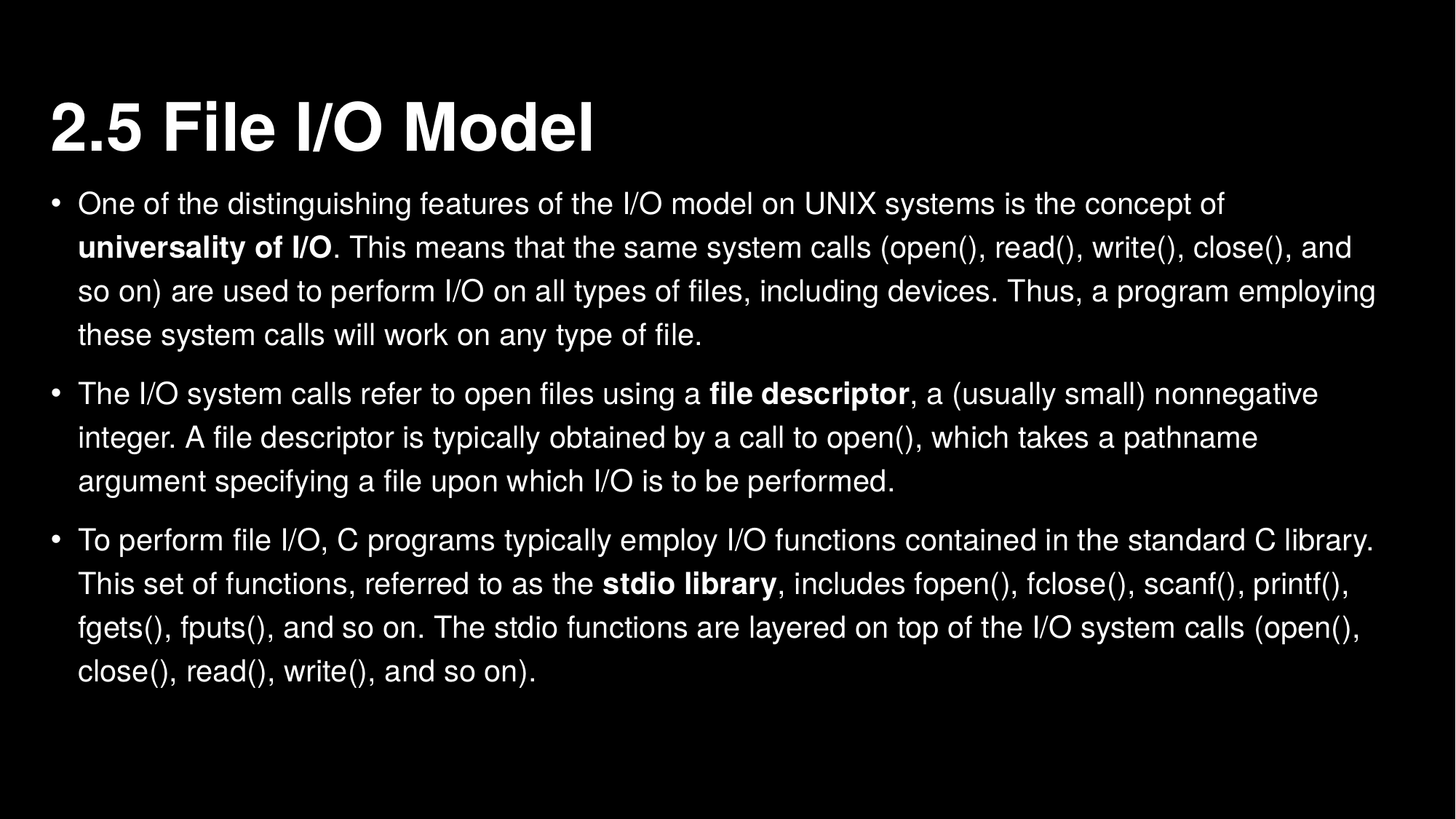

# 2.5 File I/O Model
One of the distinguishing features of the I/O model on UNIX systems is the concept of universality of I/O. This means that the same system calls (open(), read(), write(), close(), and so on) are used to perform I/O on all types of files, including devices. Thus, a program employing these system calls will work on any type of file.
The I/O system calls refer to open files using a file descriptor, a (usually small) nonnegative integer. A file descriptor is typically obtained by a call to open(), which takes a pathname argument specifying a file upon which I/O is to be performed.
To perform file I/O, C programs typically employ I/O functions contained in the standard C library. This set of functions, referred to as the stdio library, includes fopen(), fclose(), scanf(), printf(), fgets(), fputs(), and so on. The stdio functions are layered on top of the I/O system calls (open(), close(), read(), write(), and so on).